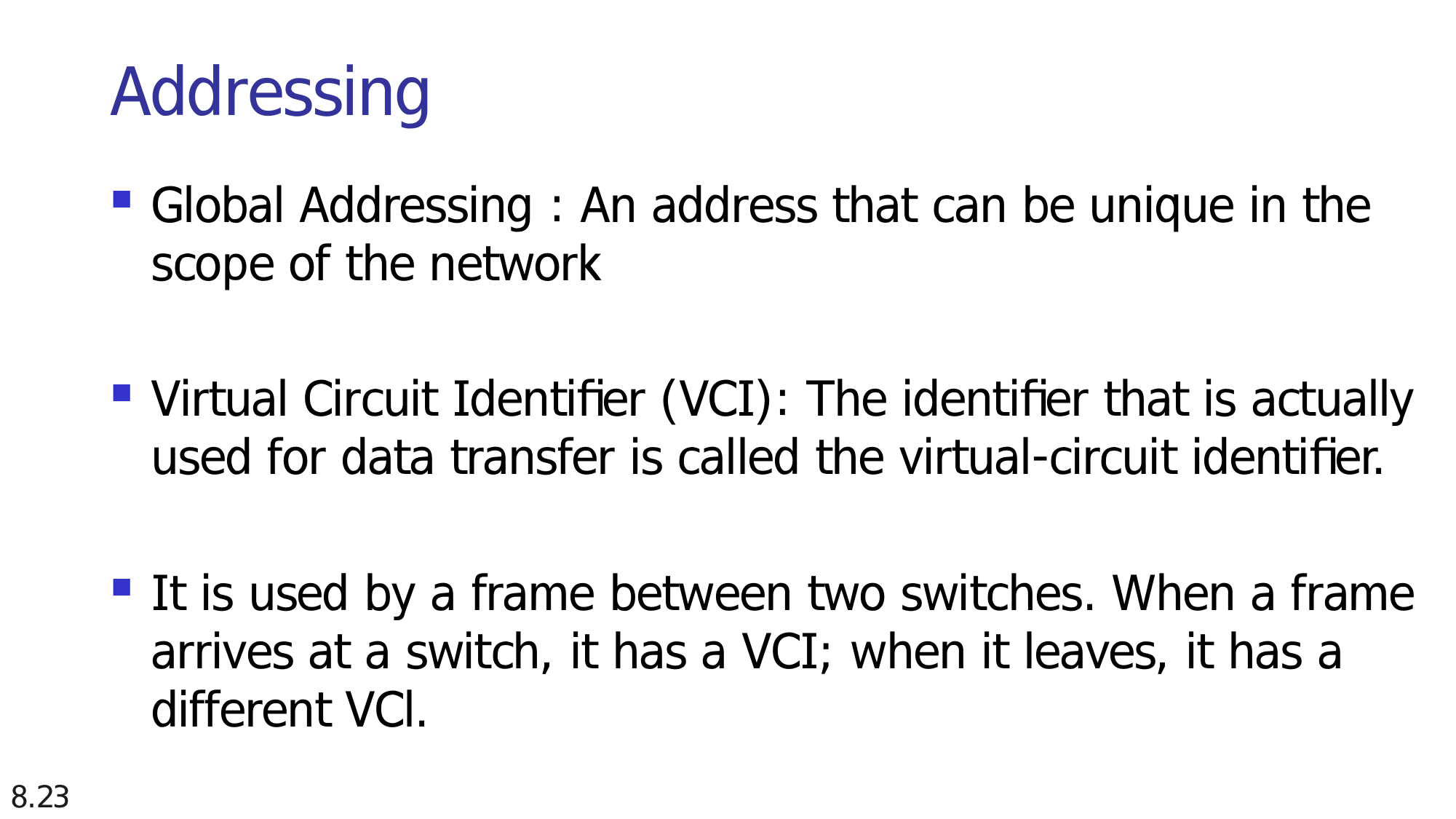

# Addressing
Global Addressing : An address that can be unique in the scope of the network

Virtual Circuit Identifier (VCI): The identifier that is actually used for data transfer is called the virtual-circuit identifier.

It is used by a frame between two switches. When a frame arrives at a switch, it has a VCI; when it leaves, it has a different VCl.
8.23